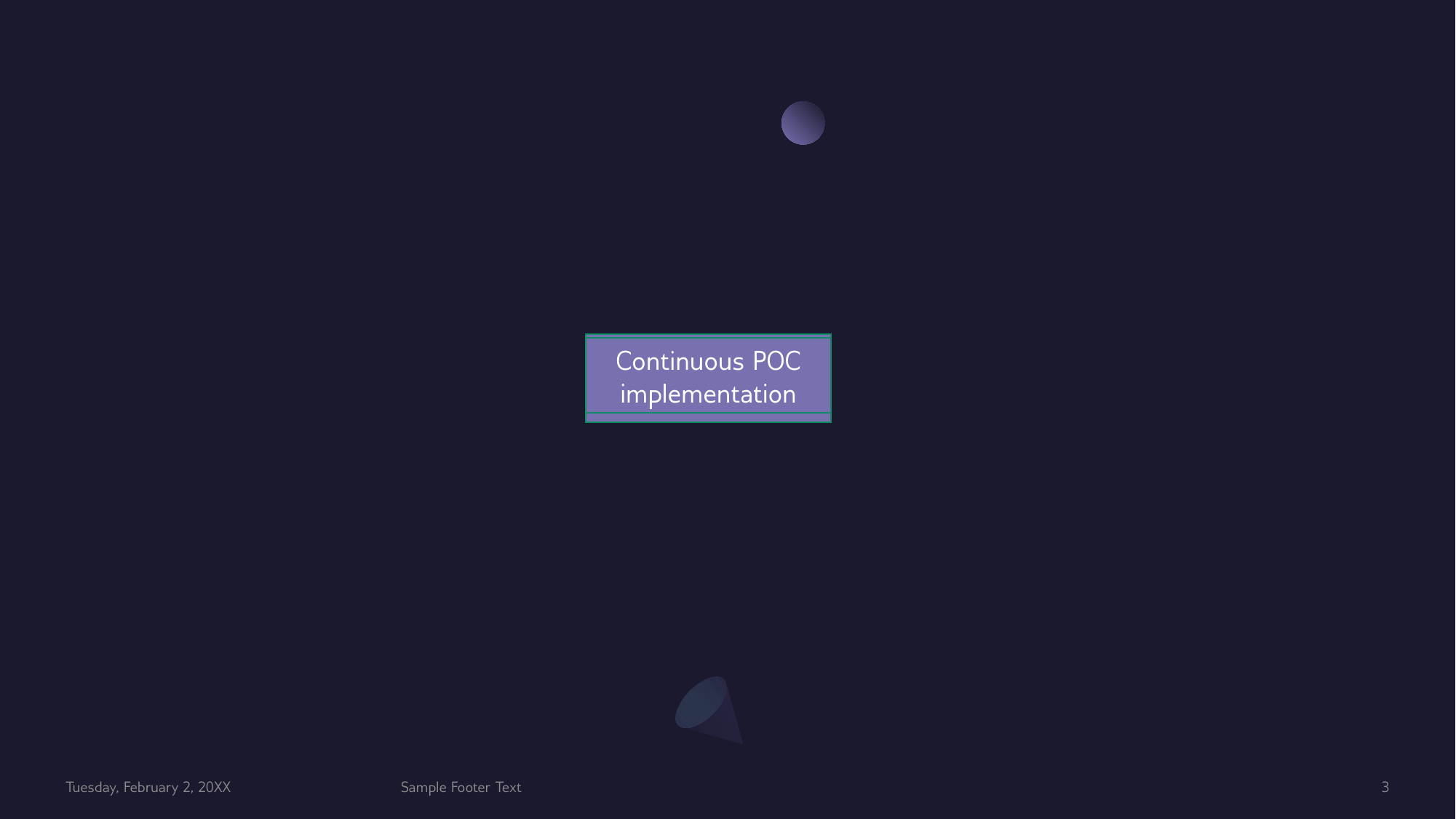

Psychological Safety
Open forum
Innovation
Continuous POC implementation
Brainstorming
Continuous Idea Generations
Tuesday, February 2, 20XX
Sample Footer Text
3